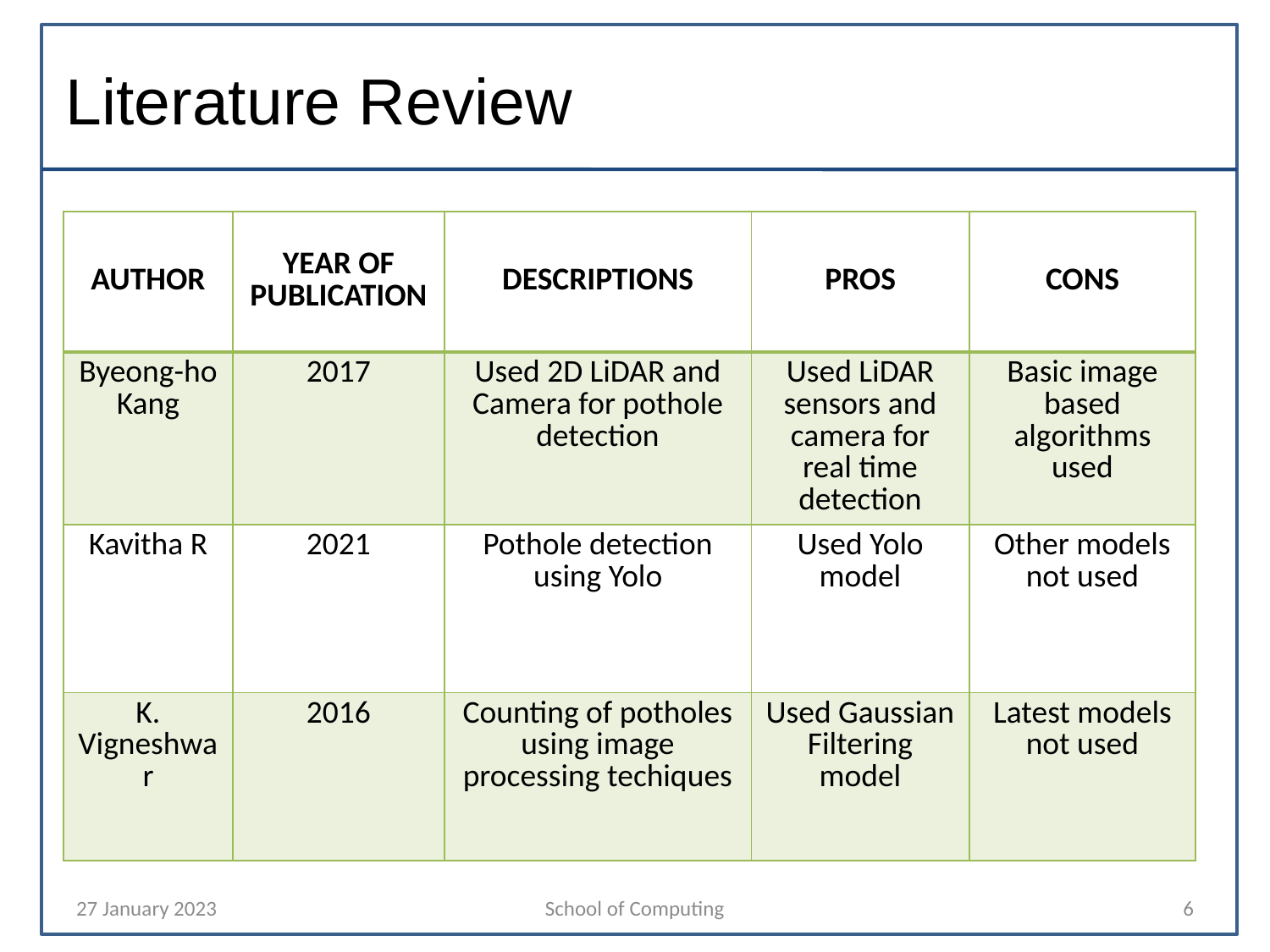

# Literature Review
| AUTHOR | YEAR OF PUBLICATION | DESCRIPTIONS | PROS | CONS |
| --- | --- | --- | --- | --- |
| Byeong-ho Kang | 2017 | Used 2D LiDAR and Camera for pothole detection | Used LiDAR sensors and camera for real time detection | Basic image based algorithms used |
| Kavitha R | 2021 | Pothole detection using Yolo | Used Yolo model | Other models not used |
| K. Vigneshwar | 2016 | Counting of potholes using image processing techiques | Used Gaussian Filtering model | Latest models not used |
27 January 2023
School of Computing
6